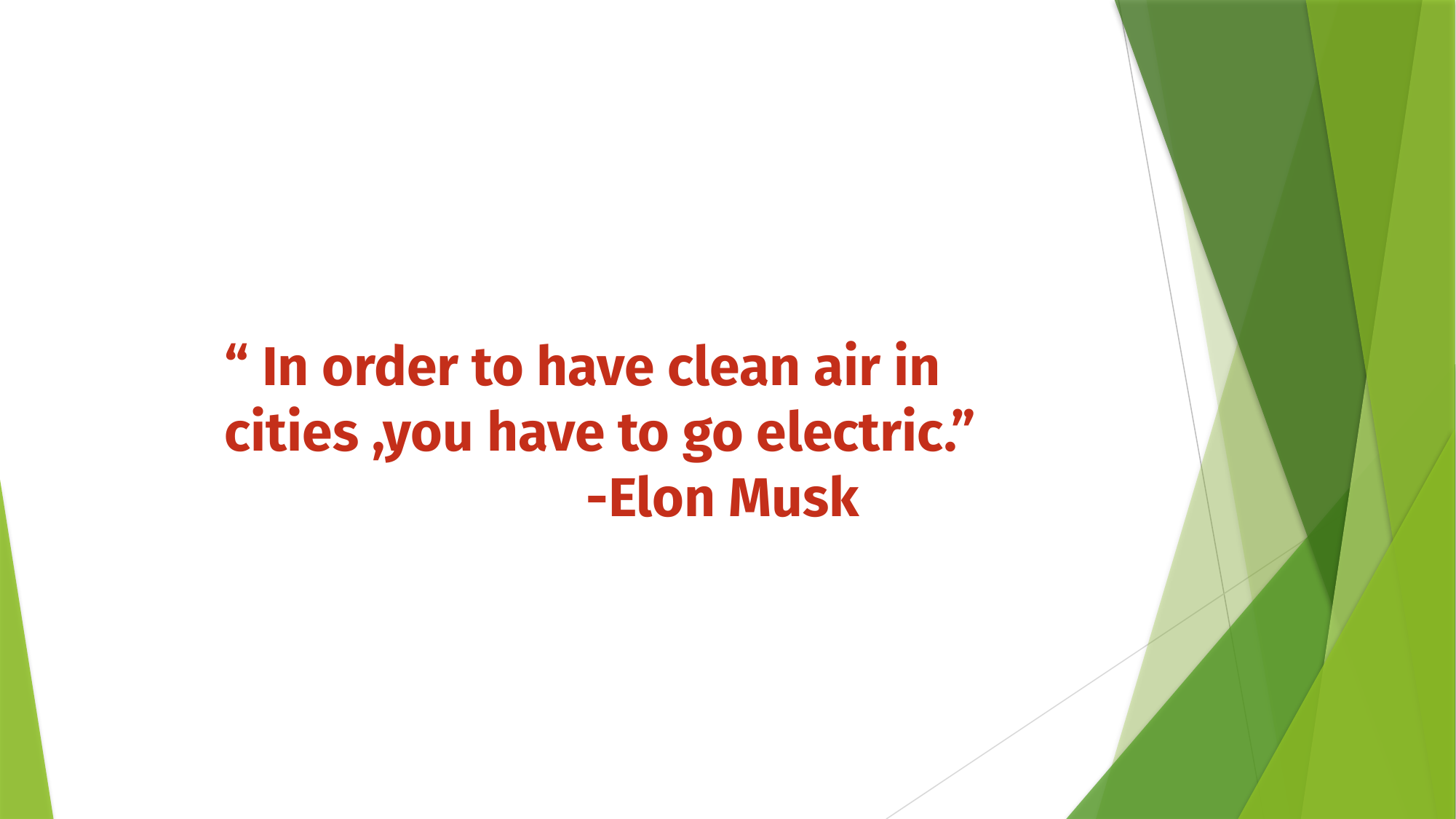

“ In order to have clean air in cities ,you have to go electric.”
                            -Elon Musk